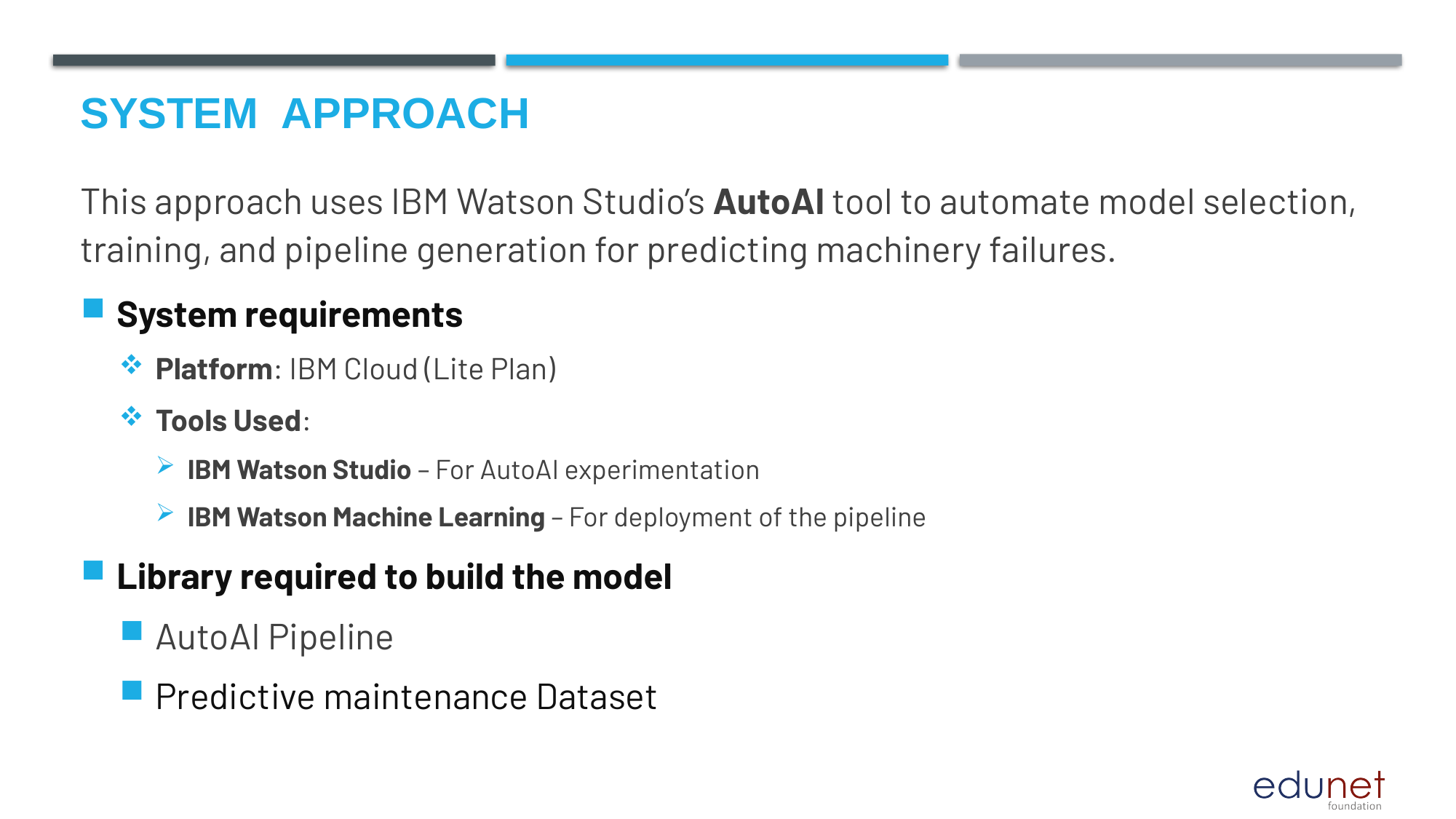

# System  Approach
This approach uses IBM Watson Studio’s AutoAI tool to automate model selection, training, and pipeline generation for predicting machinery failures.
System requirements
Platform: IBM Cloud (Lite Plan)
Tools Used:
IBM Watson Studio – For AutoAI experimentation
IBM Watson Machine Learning – For deployment of the pipeline
Library required to build the model
AutoAI Pipeline
Predictive maintenance Dataset